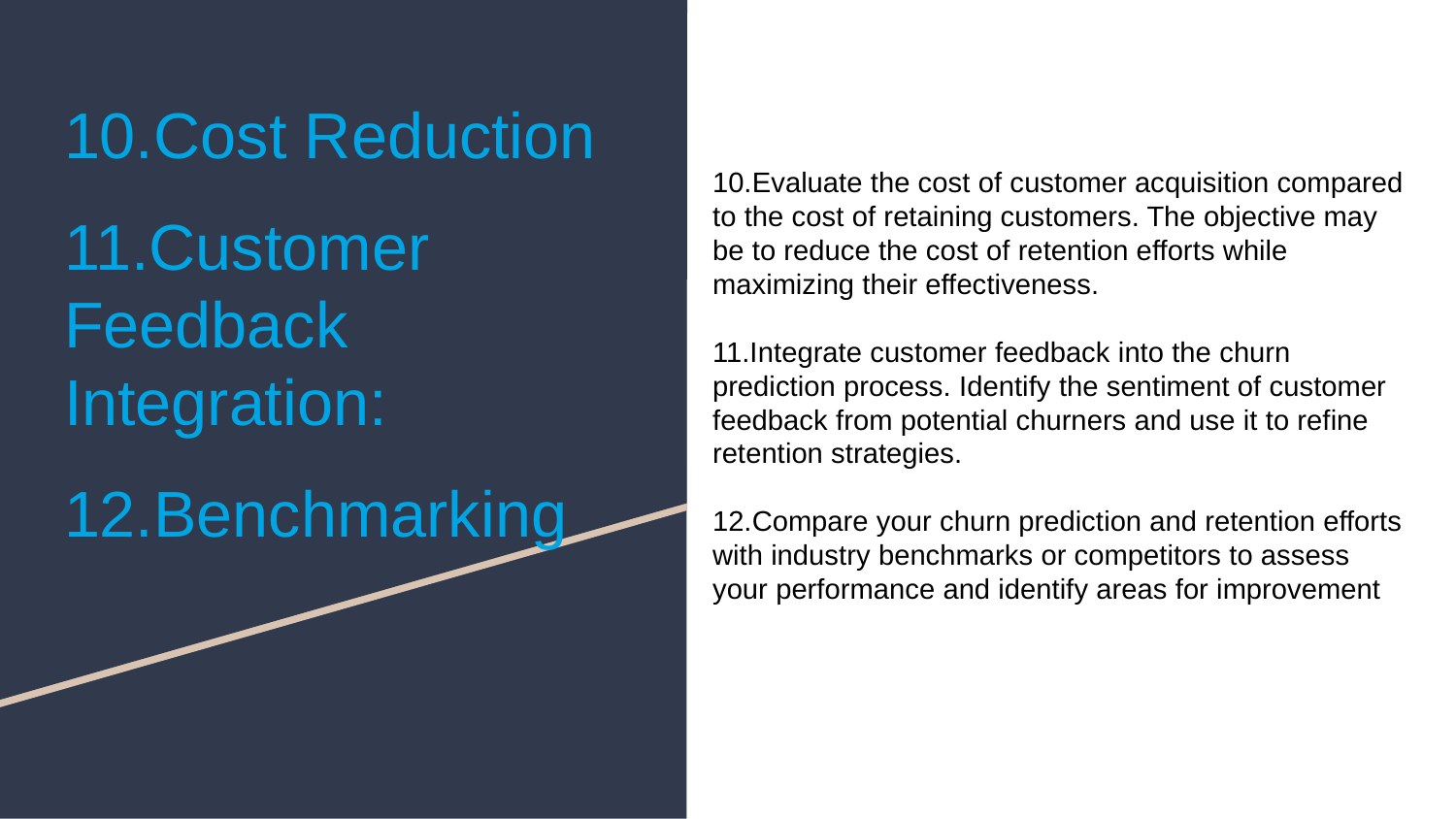

10.Cost Reduction
11.Customer Feedback Integration:
12.Benchmarking
10.Evaluate the cost of customer acquisition compared to the cost of retaining customers. The objective may be to reduce the cost of retention efforts while maximizing their effectiveness.

11.Integrate customer feedback into the churn prediction process. Identify the sentiment of customer feedback from potential churners and use it to refine retention strategies.

12.Compare your churn prediction and retention efforts with industry benchmarks or competitors to assess your performance and identify areas for improvement